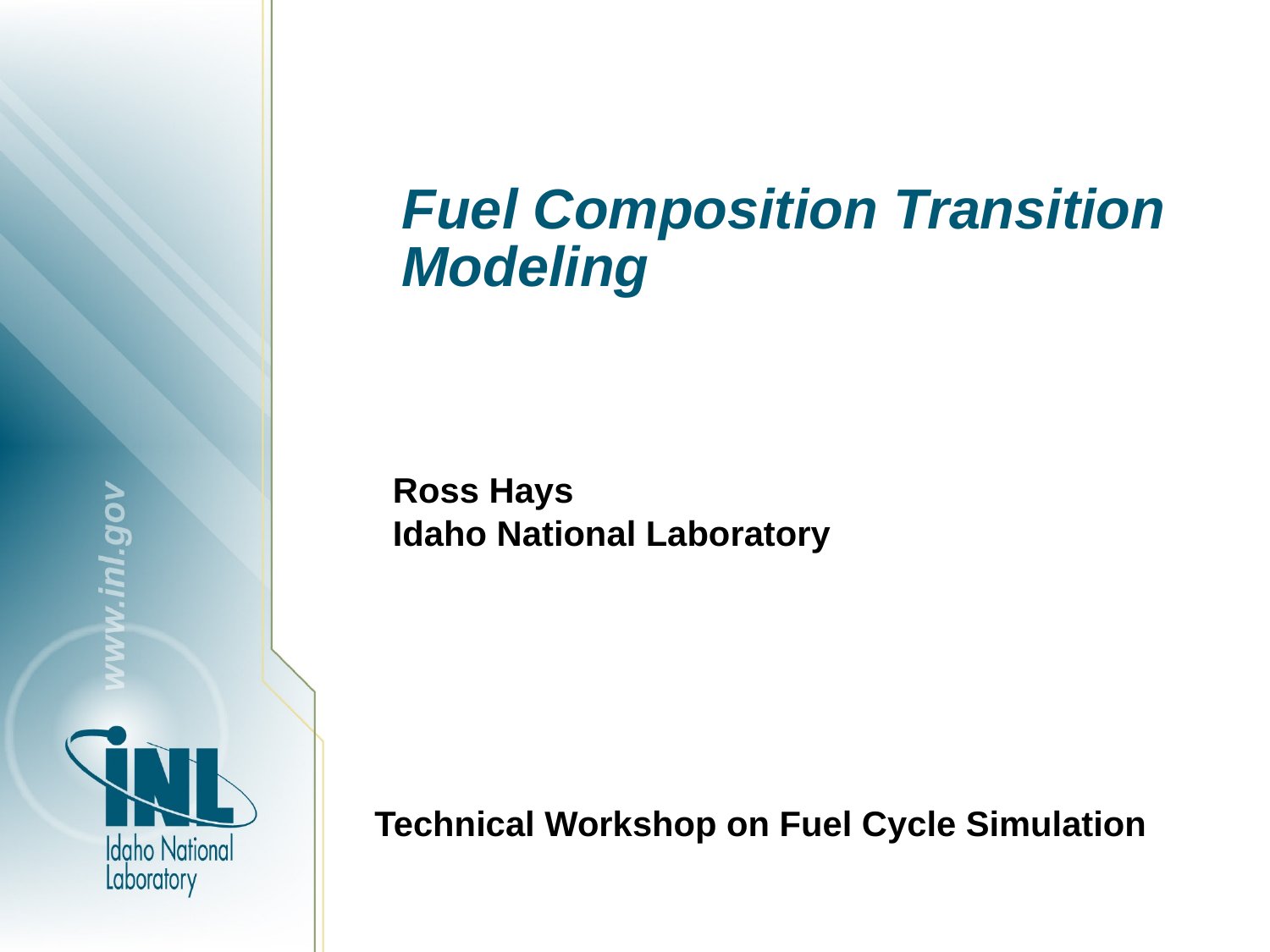

# Fuel Composition Transition Modeling
Ross Hays
Idaho National Laboratory

Technical Workshop on Fuel Cycle Simulation